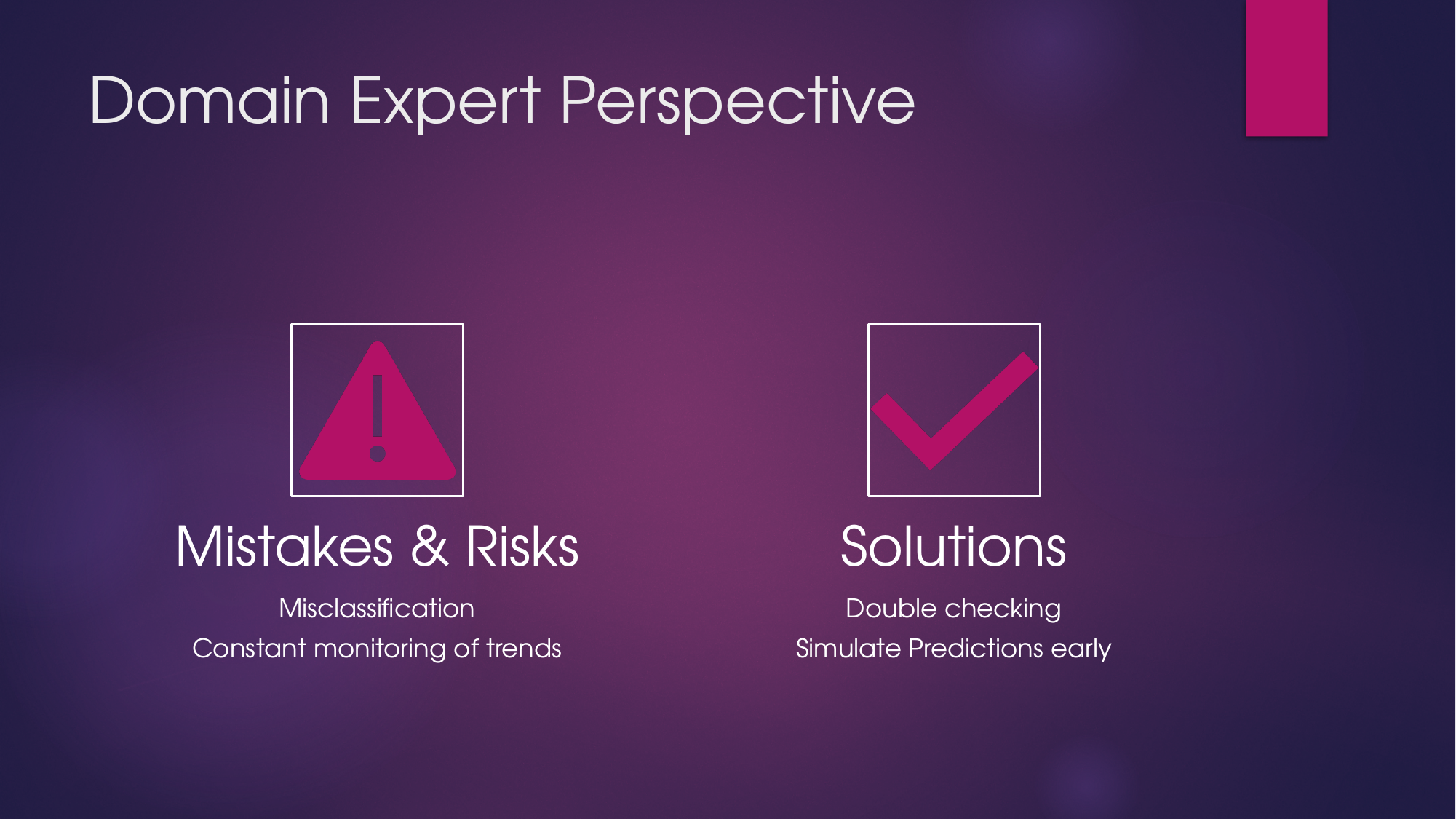

# Domain Expert Perspective
Mistakes & Risks
Misclassification
Constant monitoring of trends
Solutions
Double checking
Simulate Predictions early